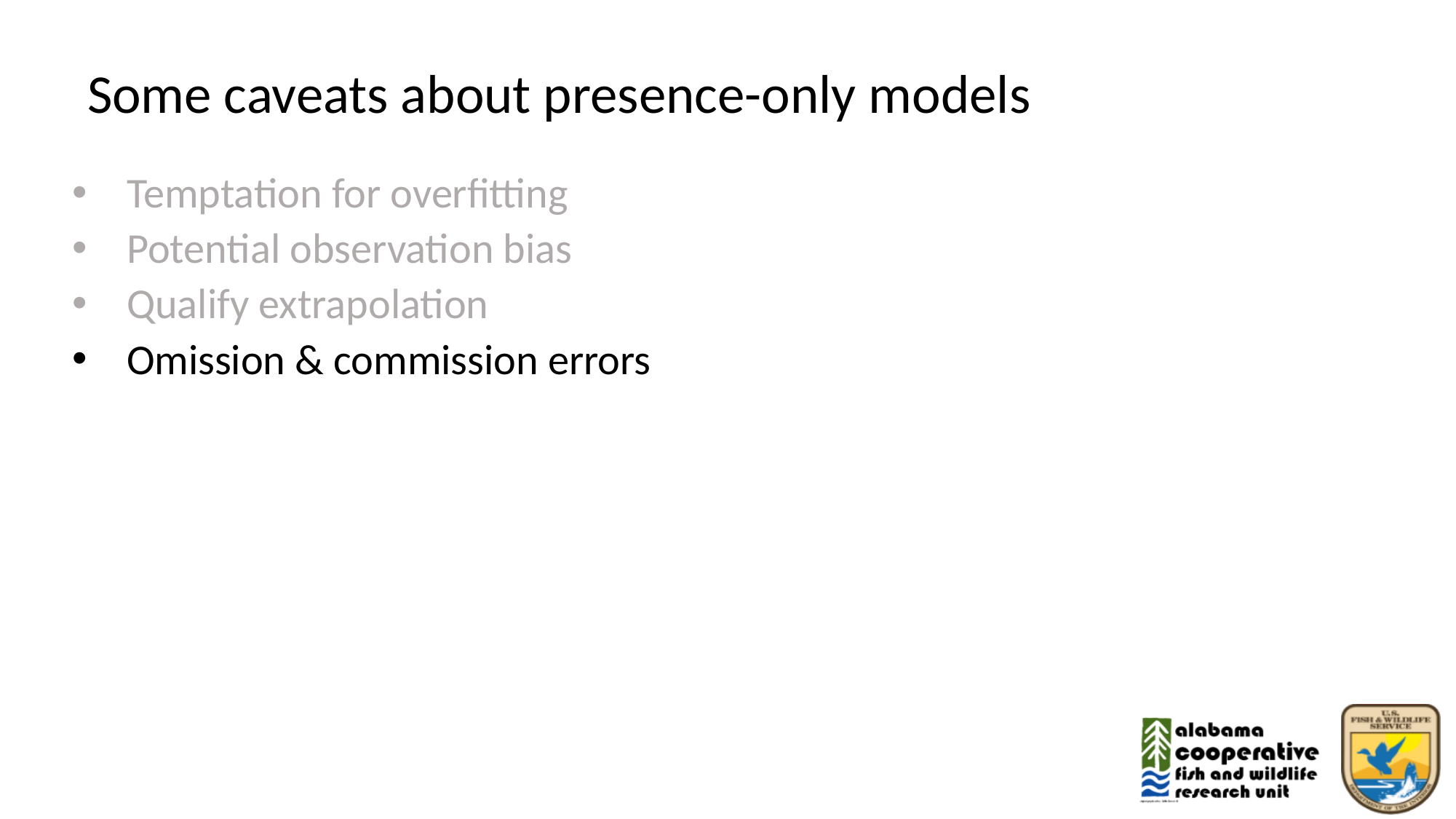

# Some caveats about presence-only models
Temptation for overfitting
Potential observation bias
Qualify extrapolation
Omission & commission errors